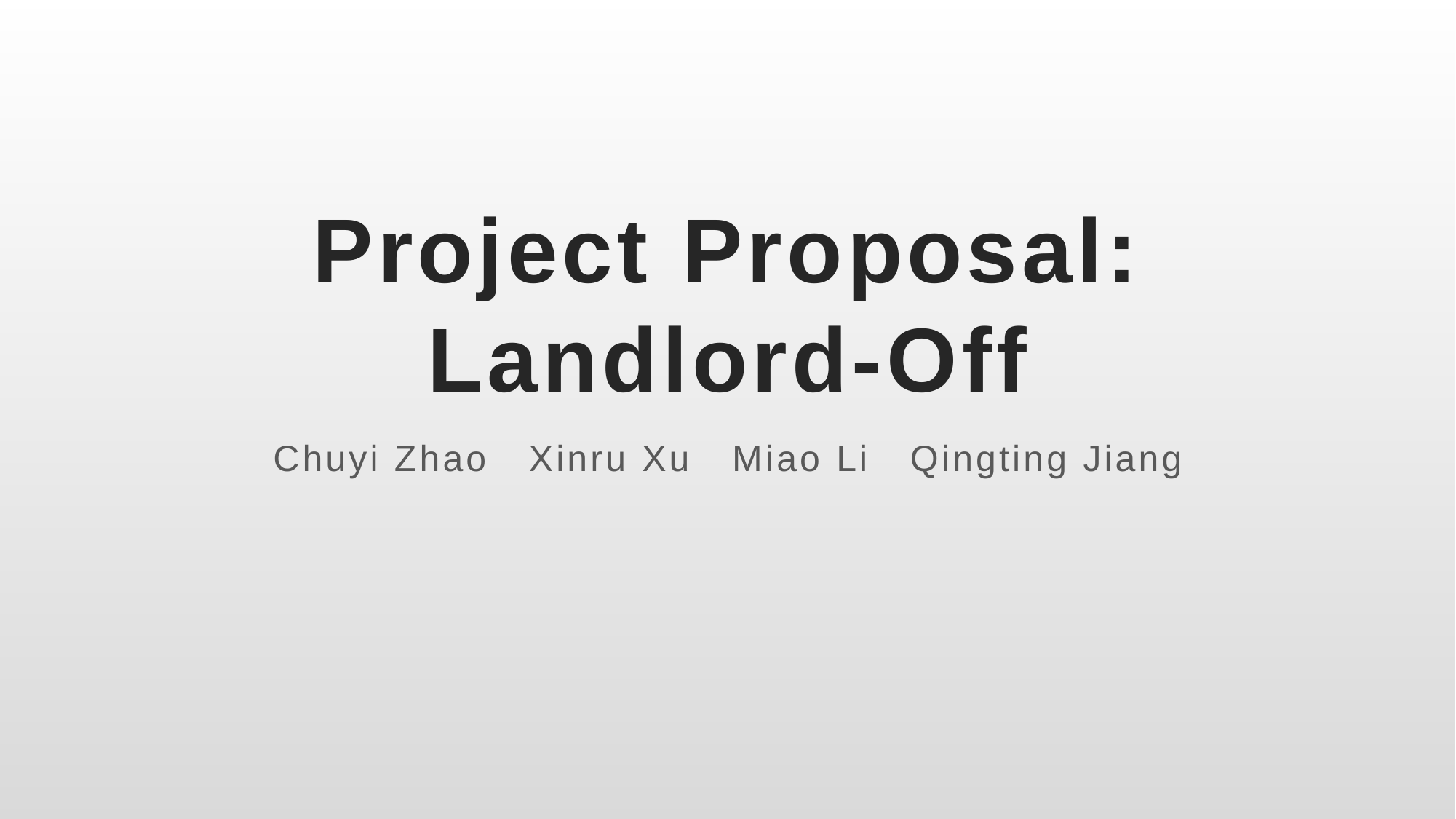

# Project Proposal: Landlord-Off
Chuyi Zhao   Xinru Xu   Miao Li   Qingting Jiang